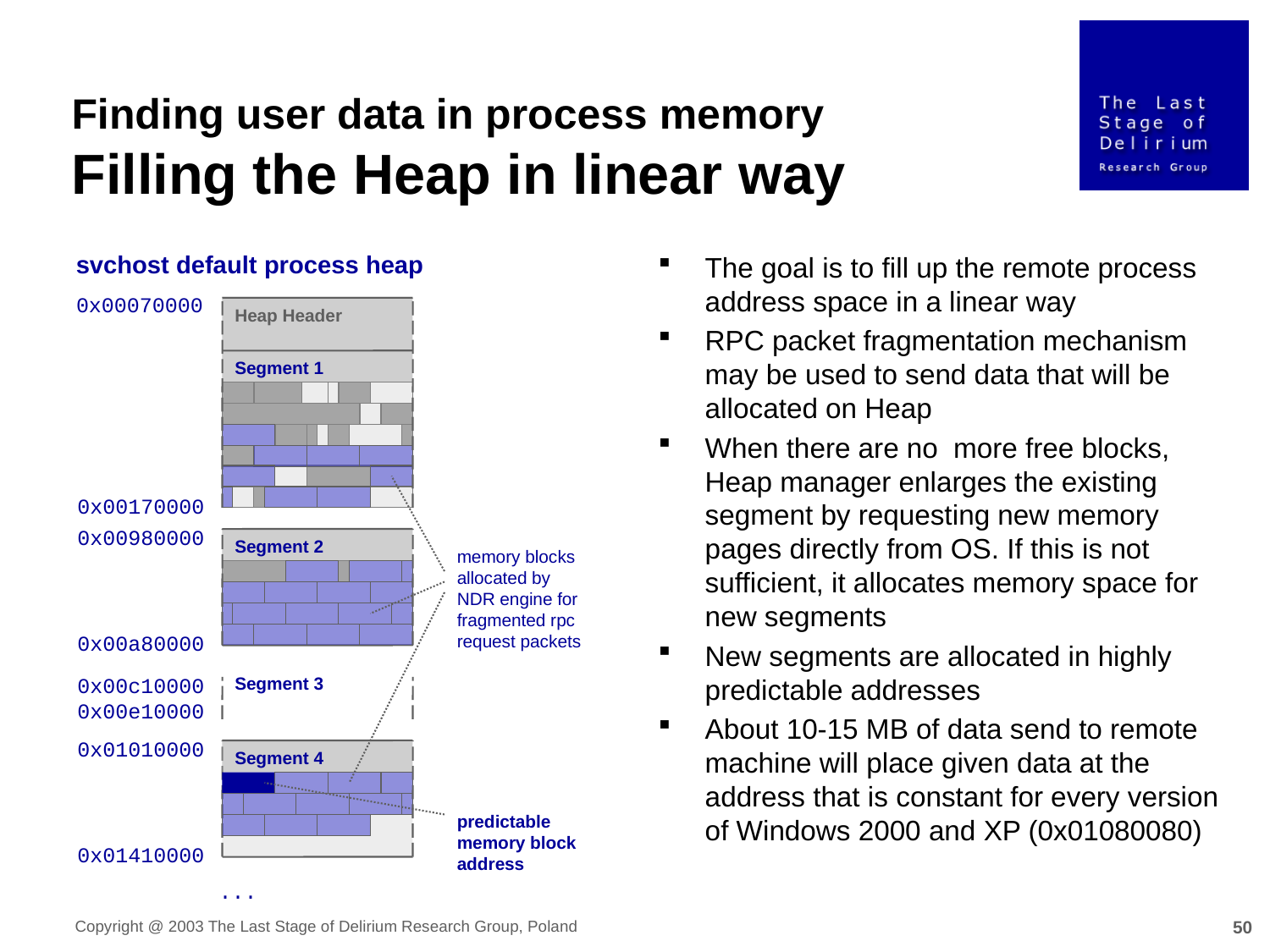

Finding user data in process memory
Filling the Heap in linear way
svchost default process heap
The goal is to fill up the remote process address space in a linear way
RPC packet fragmentation mechanism may be used to send data that will be allocated on Heap
When there are no  more free blocks, Heap manager enlarges the existing segment by requesting new memory pages directly from OS. If this is not sufficient, it allocates memory space for new segments
New segments are allocated in highly predictable addresses
About 10-15 MB of data send to remote machine will place given data at the address that is constant for every version of Windows 2000 and XP (0x01080080)
0x00070000

Heap Header

Segment 1

0x00170000

0x00980000

Segment 2

memory blocks allocated by NDR engine for fragmented rpc request packets

0x00a80000

0x00c10000
Segment 3

0x00e10000
0x01010000

Segment 4

predictable memory block address

0x01410000

...